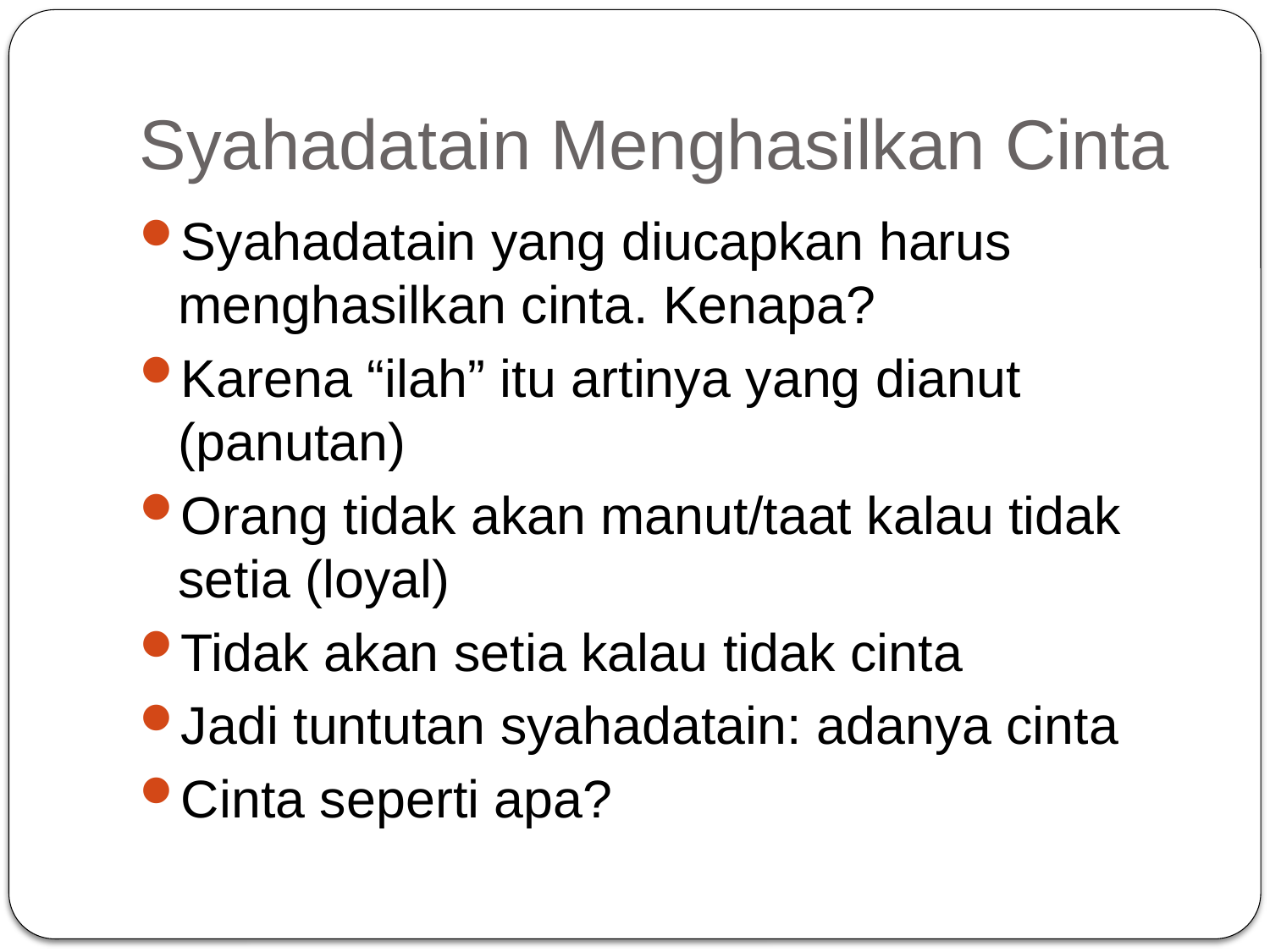

# Syahadatain Menghasilkan Cinta
Syahadatain yang diucapkan harus menghasilkan cinta. Kenapa?
Karena “ilah” itu artinya yang dianut (panutan)
Orang tidak akan manut/taat kalau tidak setia (loyal)
Tidak akan setia kalau tidak cinta
Jadi tuntutan syahadatain: adanya cinta
Cinta seperti apa?